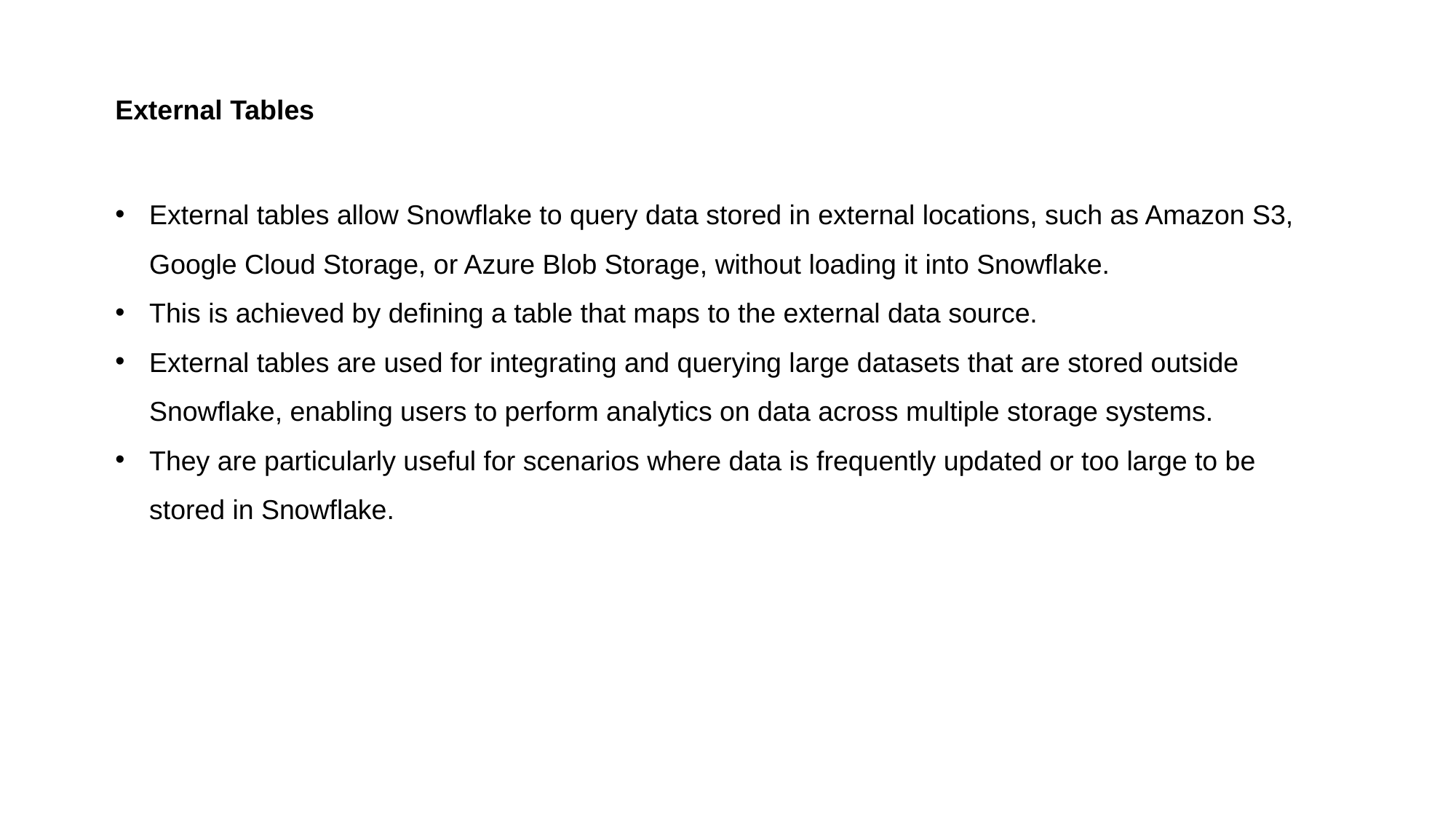

External Tables
External tables allow Snowflake to query data stored in external locations, such as Amazon S3, Google Cloud Storage, or Azure Blob Storage, without loading it into Snowflake.
This is achieved by defining a table that maps to the external data source.
External tables are used for integrating and querying large datasets that are stored outside Snowflake, enabling users to perform analytics on data across multiple storage systems.
They are particularly useful for scenarios where data is frequently updated or too large to be stored in Snowflake.